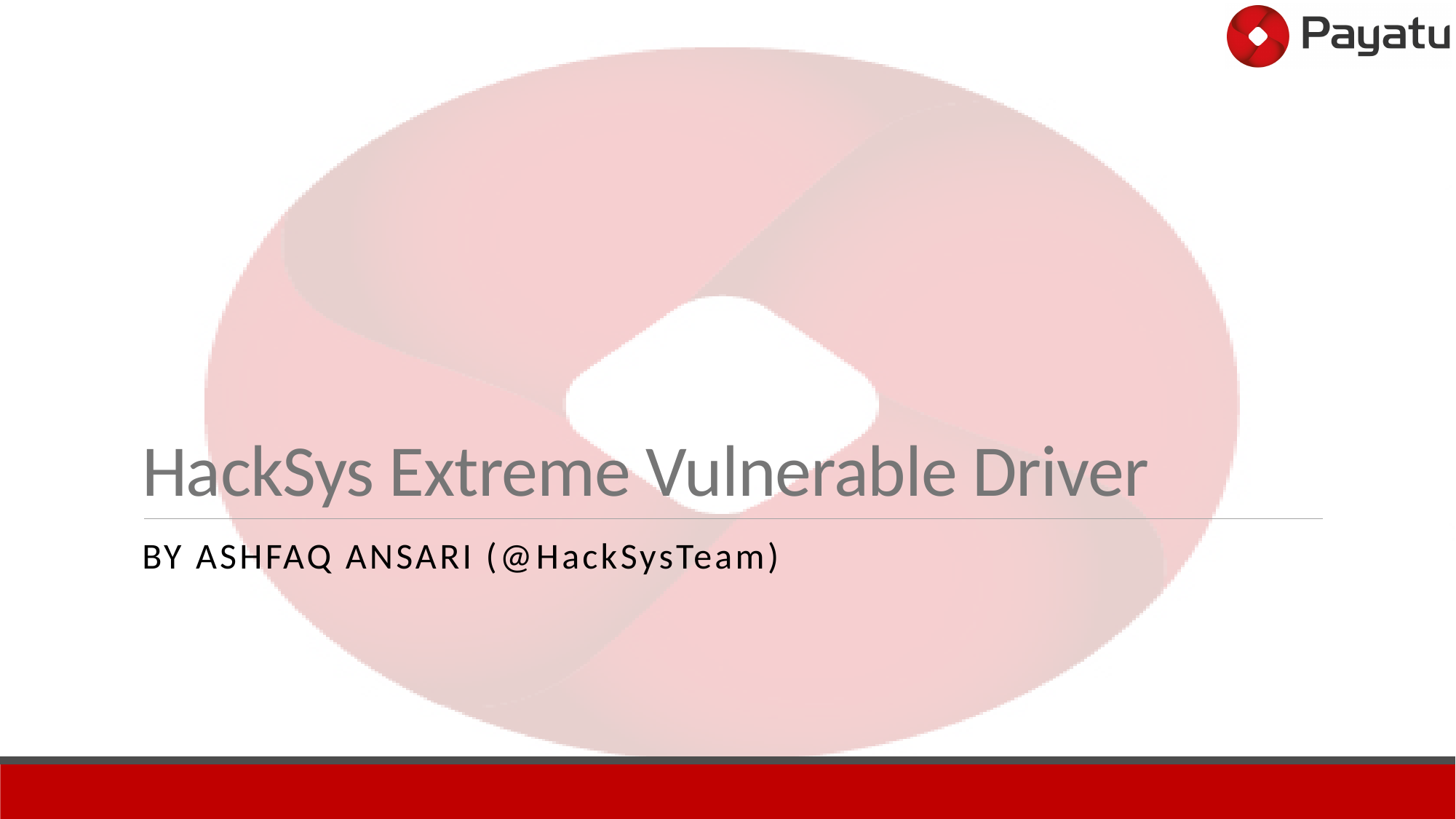

# HackSys Extreme Vulnerable Driver
By Ashfaq Ansari (@HackSysTeam)